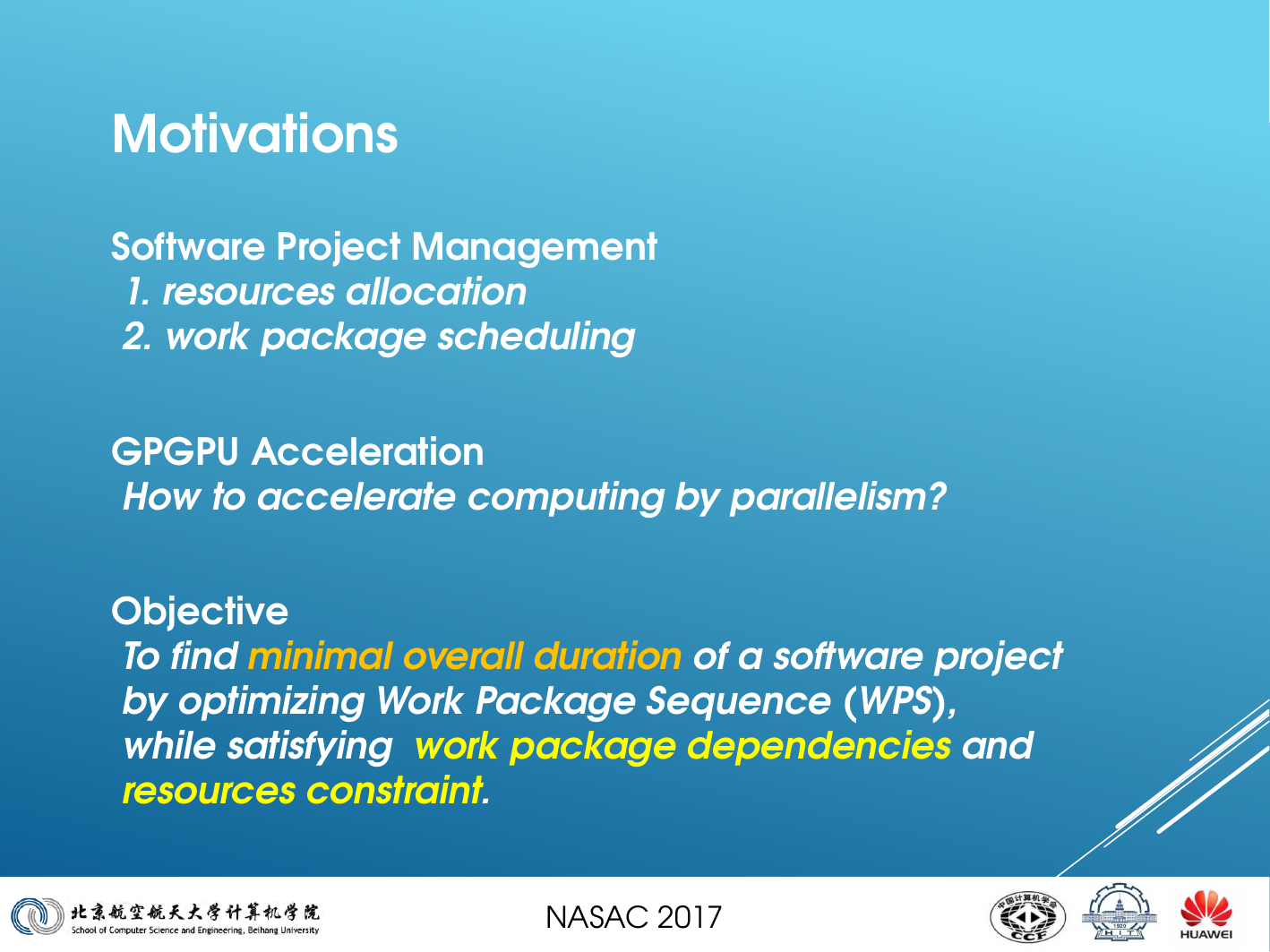

Motivations
Software Project Management
 1. resources allocation
 2. work package scheduling
GPGPU Acceleration
 How to accelerate computing by parallelism?
Objective
 To find minimal overall duration of a software project
 by optimizing Work Package Sequence (WPS),
 while satisfying  work package dependencies and
 resources constraint.